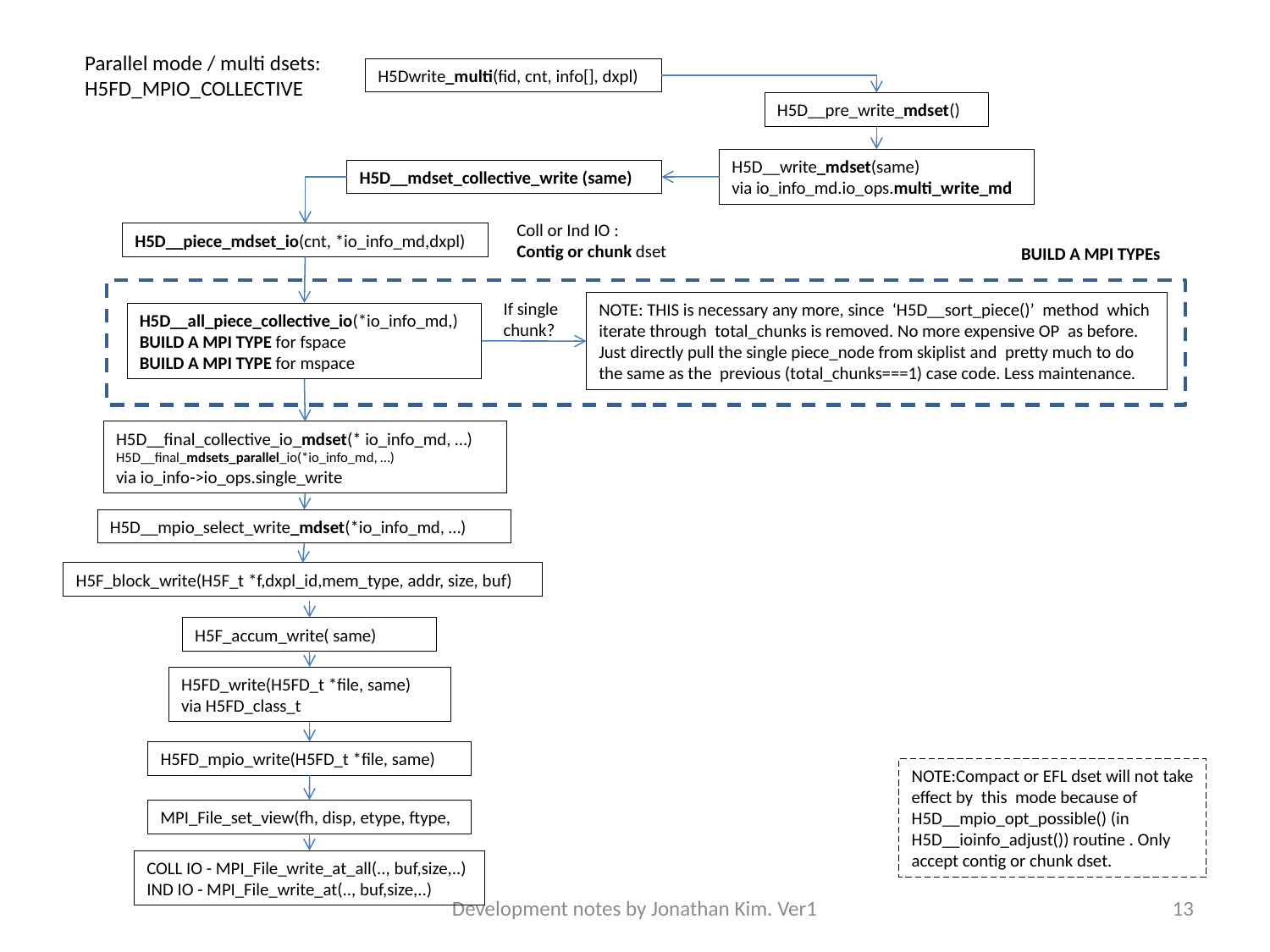

Parallel mode / multi dsets:
H5FD_MPIO_COLLECTIVE
H5Dwrite_multi(fid, cnt, info[], dxpl)
H5D__pre_write_mdset()
H5D__write_mdset(same)
via io_info_md.io_ops.multi_write_md
H5D__mdset_collective_write (same)
Coll or Ind IO :
Contig or chunk dset
H5D__piece_mdset_io(cnt, *io_info_md,dxpl)
BUILD A MPI TYPEs

If single chunk?
NOTE: THIS is necessary any more, since  ‘H5D__sort_piece()’  method  which iterate through  total_chunks is removed. No more expensive OP  as before. Just directly pull the single piece_node from skiplist and  pretty much to do the same as the  previous (total_chunks===1) case code. Less maintenance.
H5D__all_piece_collective_io(*io_info_md,)
BUILD A MPI TYPE for fspace
BUILD A MPI TYPE for mspace
H5D__final_collective_io_mdset(* io_info_md, …)
H5D__final_mdsets_parallel_io(*io_info_md, …)
via io_info->io_ops.single_write
H5D__mpio_select_write_mdset(*io_info_md, …)
H5F_block_write(H5F_t *f,dxpl_id,mem_type, addr, size, buf)
H5F_accum_write( same)
H5FD_write(H5FD_t *file, same)
via H5FD_class_t
H5FD_mpio_write(H5FD_t *file, same)
NOTE:Compact or EFL dset will not take effect by  this  mode because of H5D__mpio_opt_possible() (in H5D__ioinfo_adjust()) routine . Only accept contig or chunk dset.
MPI_File_set_view(fh, disp, etype, ftype,
COLL IO - MPI_File_write_at_all(.., buf,size,..)
IND IO - MPI_File_write_at(.., buf,size,..)
Development notes by Jonathan Kim. Ver1
13